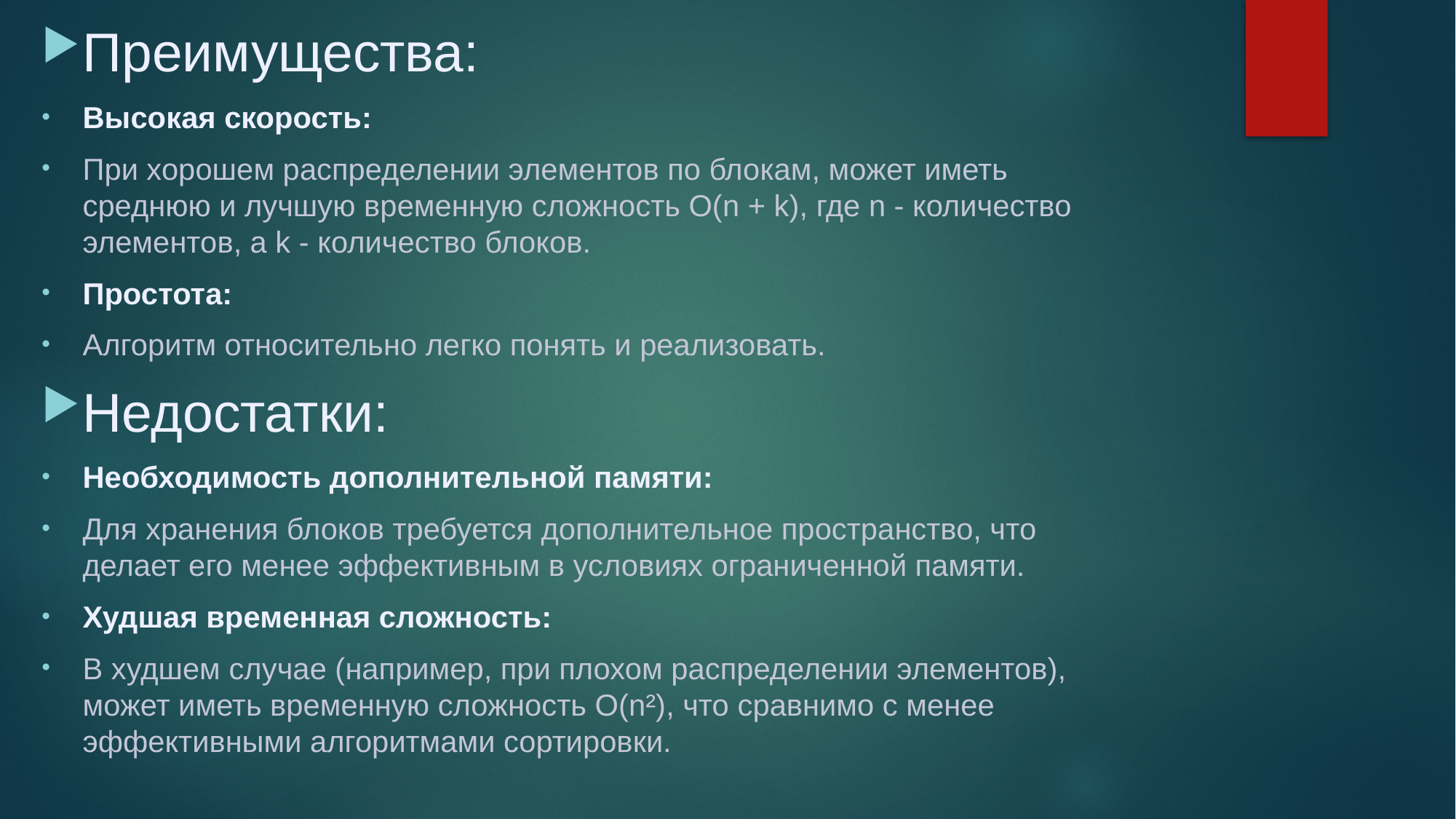

Преимущества:
Высокая скорость:
При хорошем распределении элементов по блокам, может иметь среднюю и лучшую временную сложность O(n + k), где n - количество элементов, а k - количество блоков.
Простота:
Алгоритм относительно легко понять и реализовать.
Недостатки:
Необходимость дополнительной памяти:
Для хранения блоков требуется дополнительное пространство, что делает его менее эффективным в условиях ограниченной памяти.
Худшая временная сложность:
В худшем случае (например, при плохом распределении элементов), может иметь временную сложность O(n²), что сравнимо с менее эффективными алгоритмами сортировки.